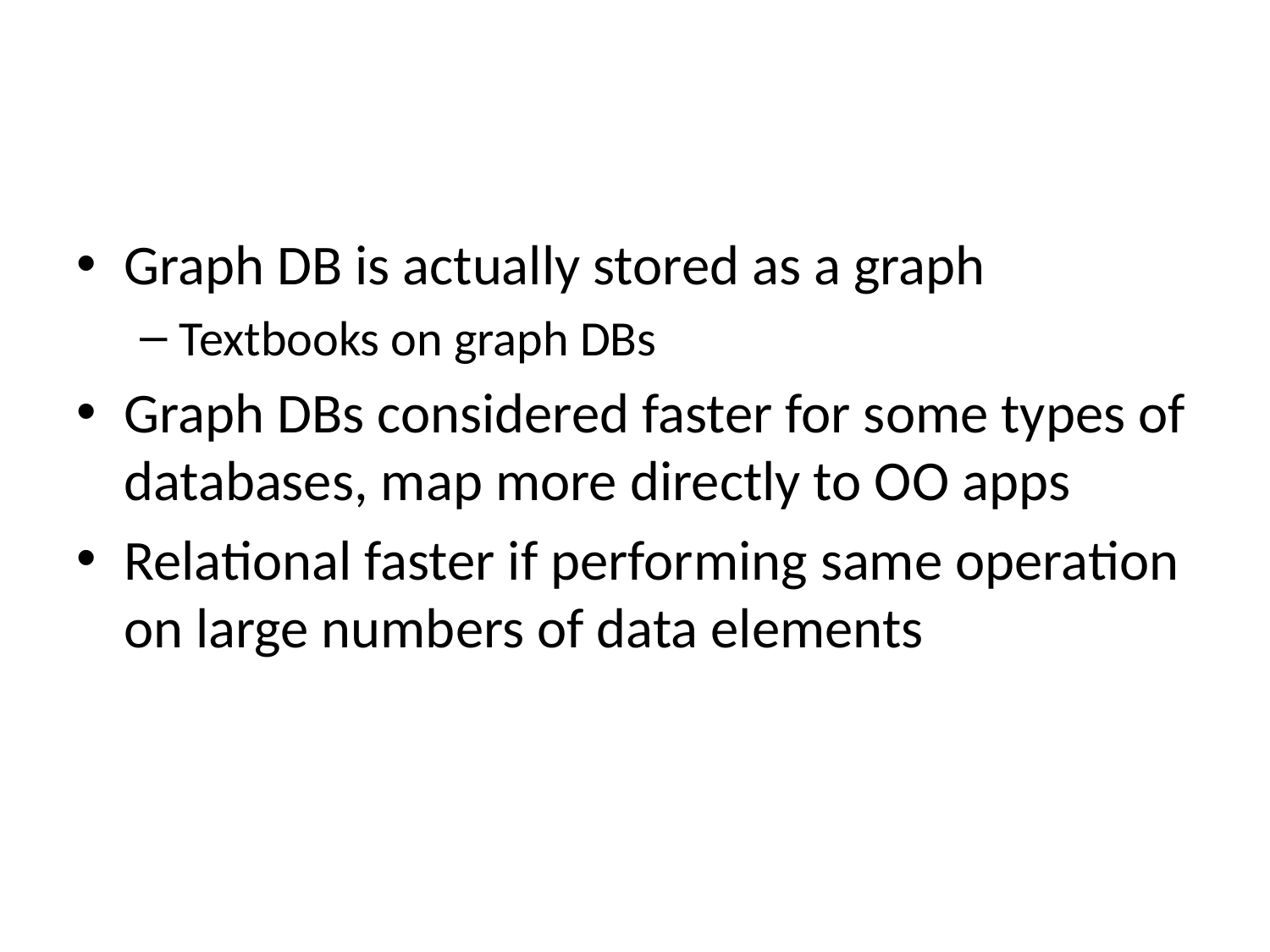

#
Graph DB is actually stored as a graph
Textbooks on graph DBs
Graph DBs considered faster for some types of databases, map more directly to OO apps
Relational faster if performing same operation on large numbers of data elements